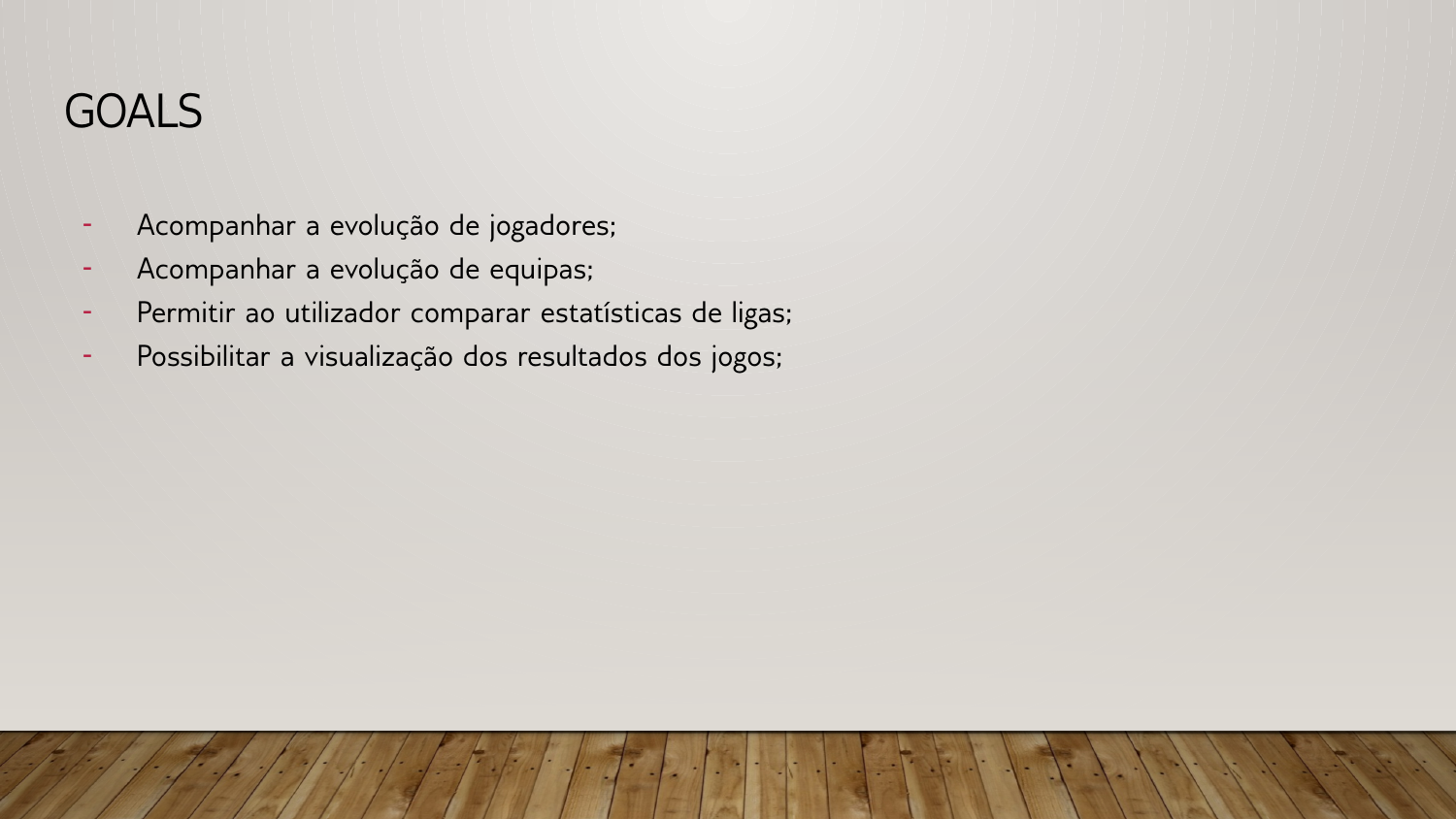

# Goals
Acompanhar a evolução de jogadores;
Acompanhar a evolução de equipas;
Permitir ao utilizador comparar estatísticas de ligas;
Possibilitar a visualização dos resultados dos jogos;